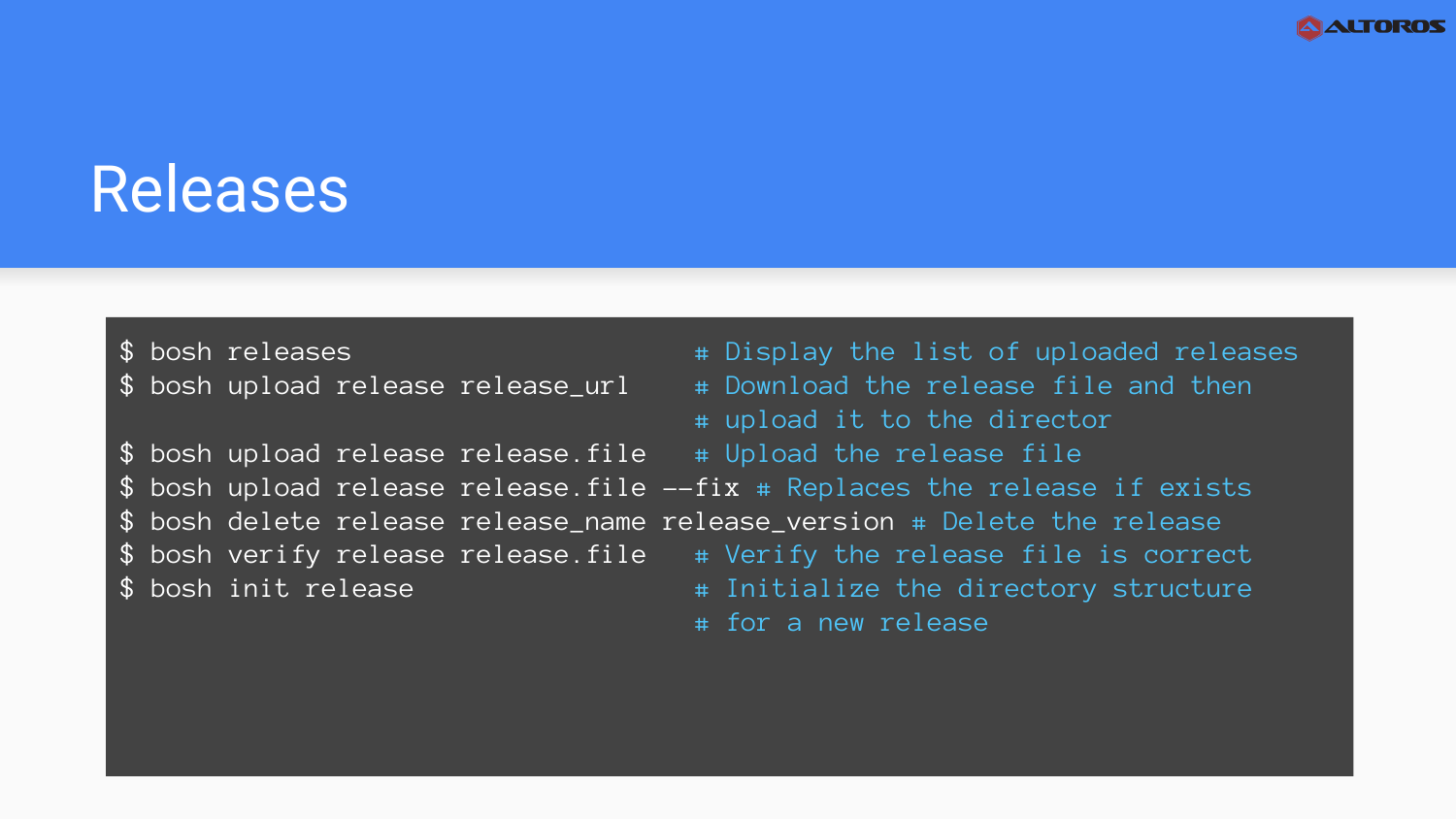

# Releases
$ bosh releases                      # Display the list of uploaded releases
$ bosh upload release release_url    # Download the release file and then
                                     # upload it to the director
$ bosh upload release release.file   # Upload the release file
$ bosh upload release release.file --fix # Replaces the release if exists
$ bosh delete release release_name release_version # Delete the release
$ bosh verify release release.file   # Verify the release file is correct
$ bosh init release                  # Initialize the directory structure
                                     # for a new release